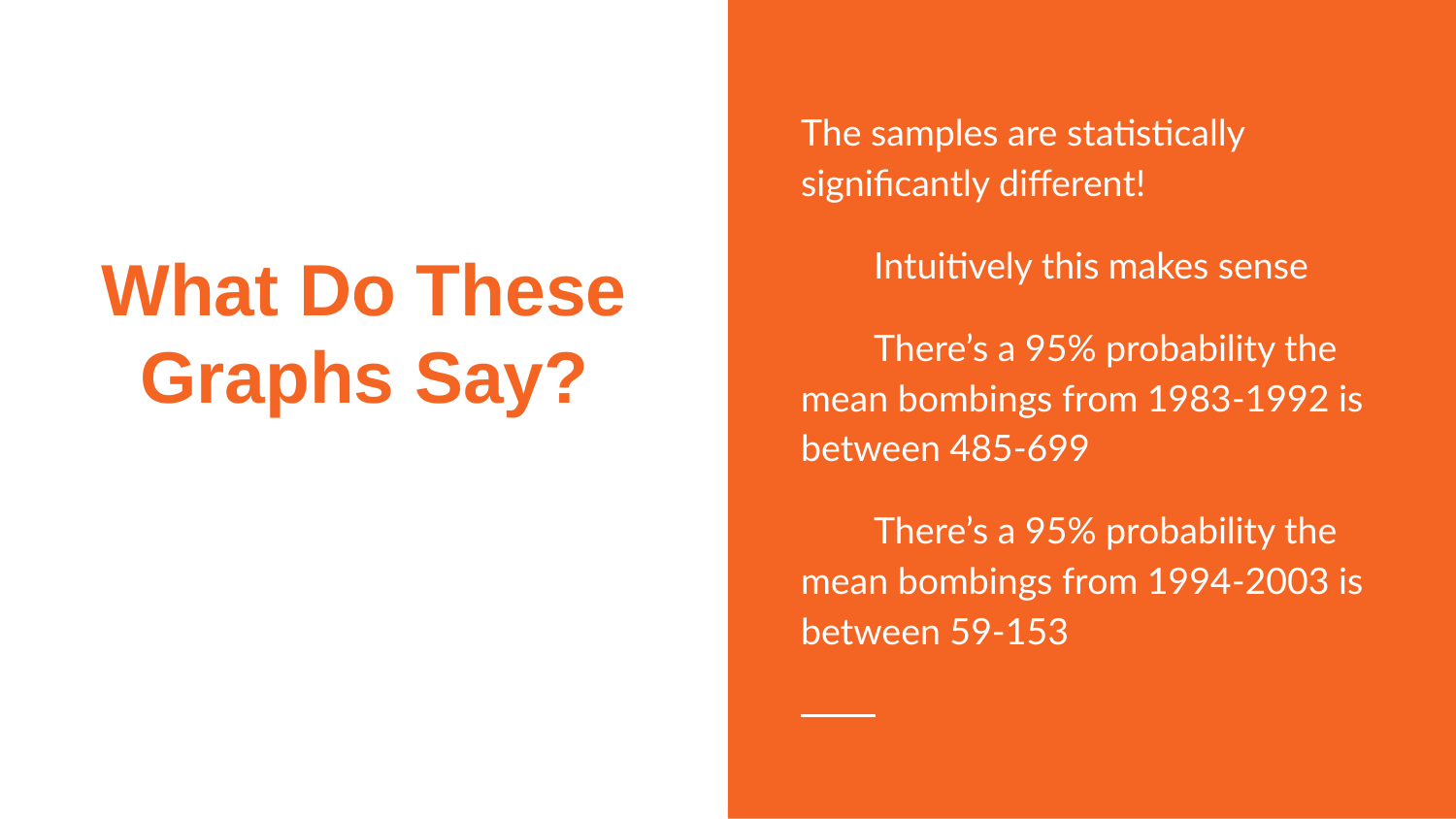

The samples are statistically significantly different!
Intuitively this makes sense
There’s a 95% probability the mean bombings from 1983-1992 is between 485-699
There’s a 95% probability the mean bombings from 1994-2003 is between 59-153

# What Do These Graphs Say?